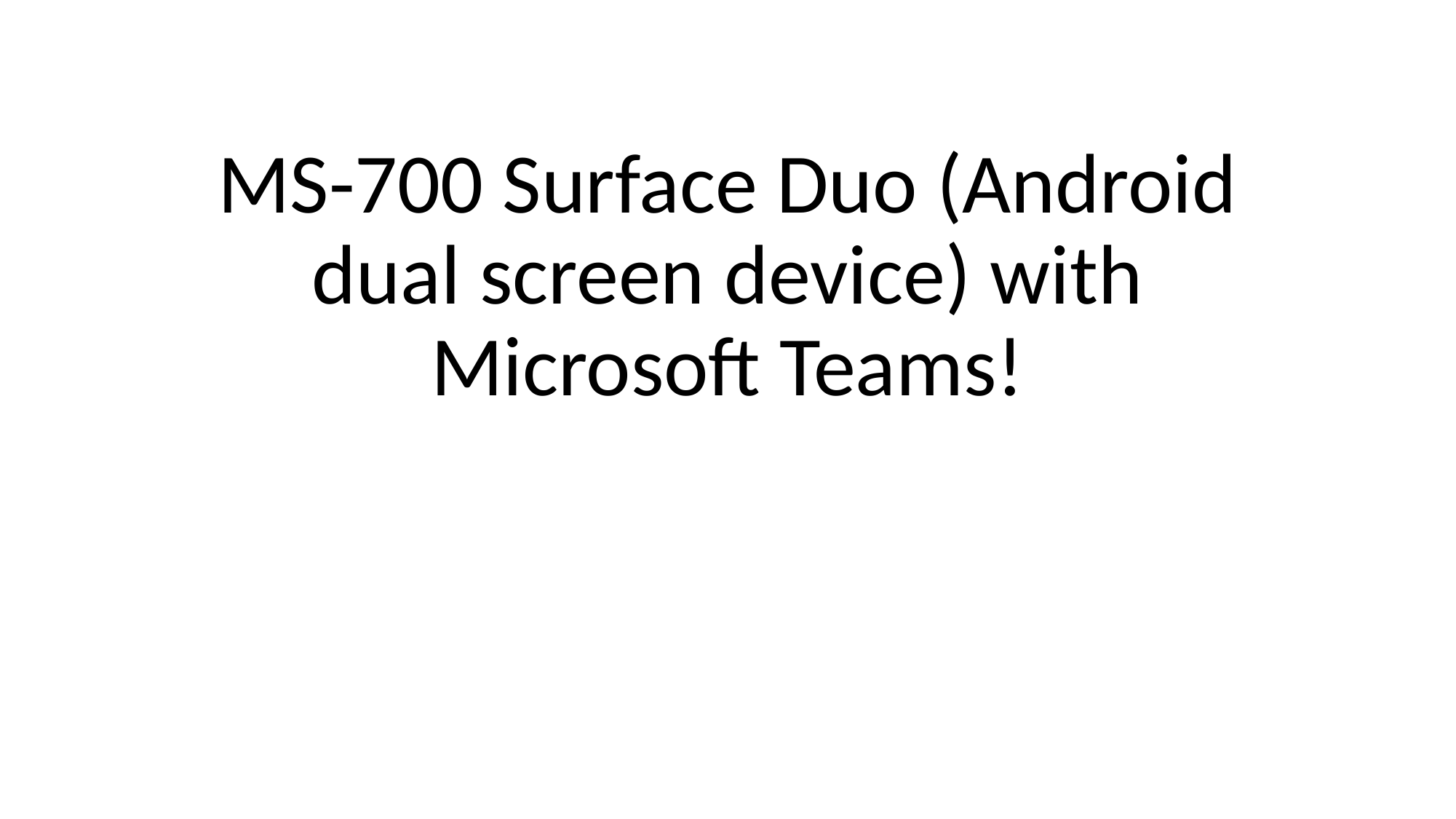

# MS-700 Surface Duo (Android dual screen device) with Microsoft Teams!